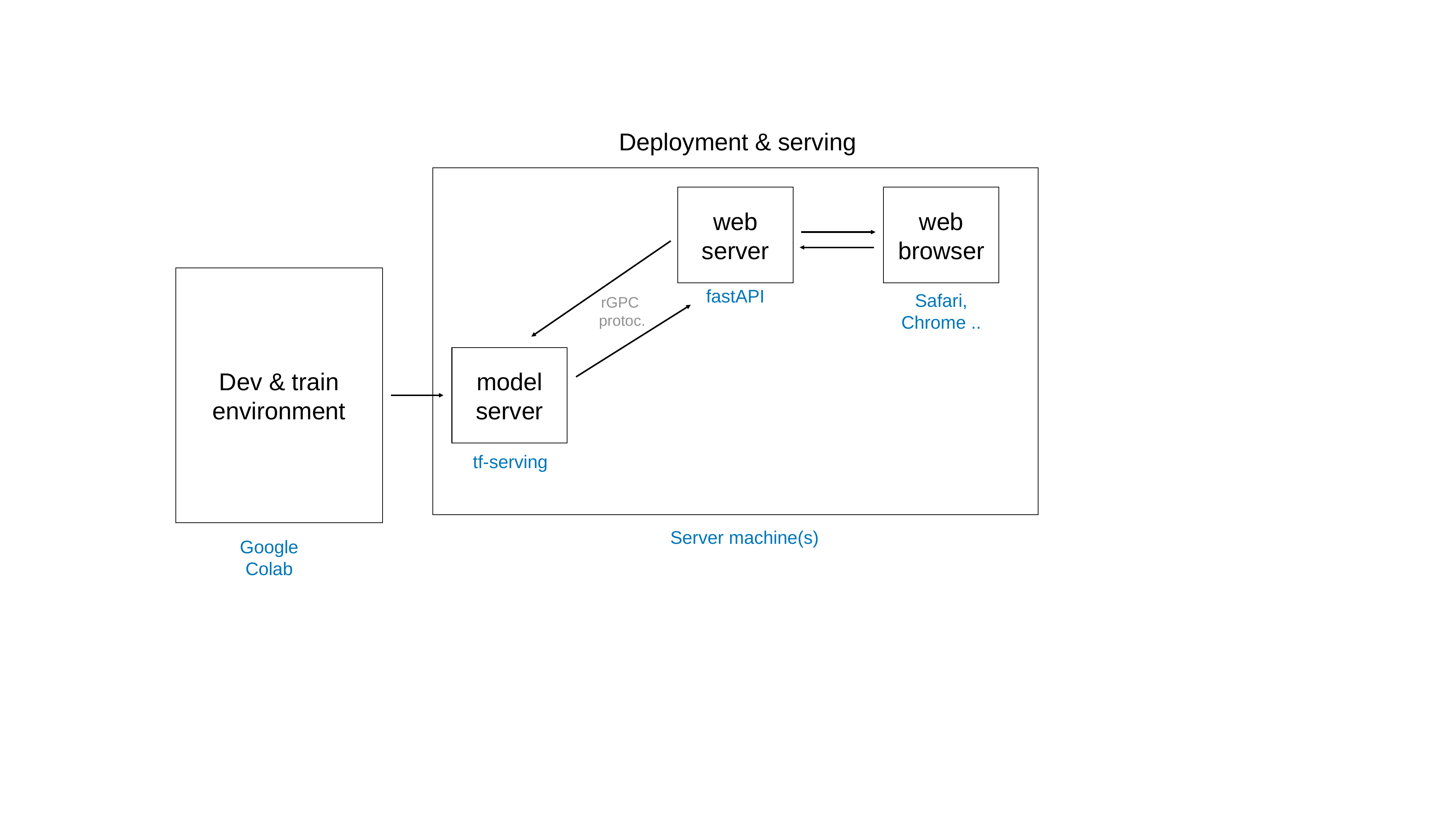

Deployment & serving

web server
web browser

fastAPI
rGPC
protoc.
Safari, Chrome ..

Dev & train
environment
model server

tf-serving
Server machine(s)
Google Colab